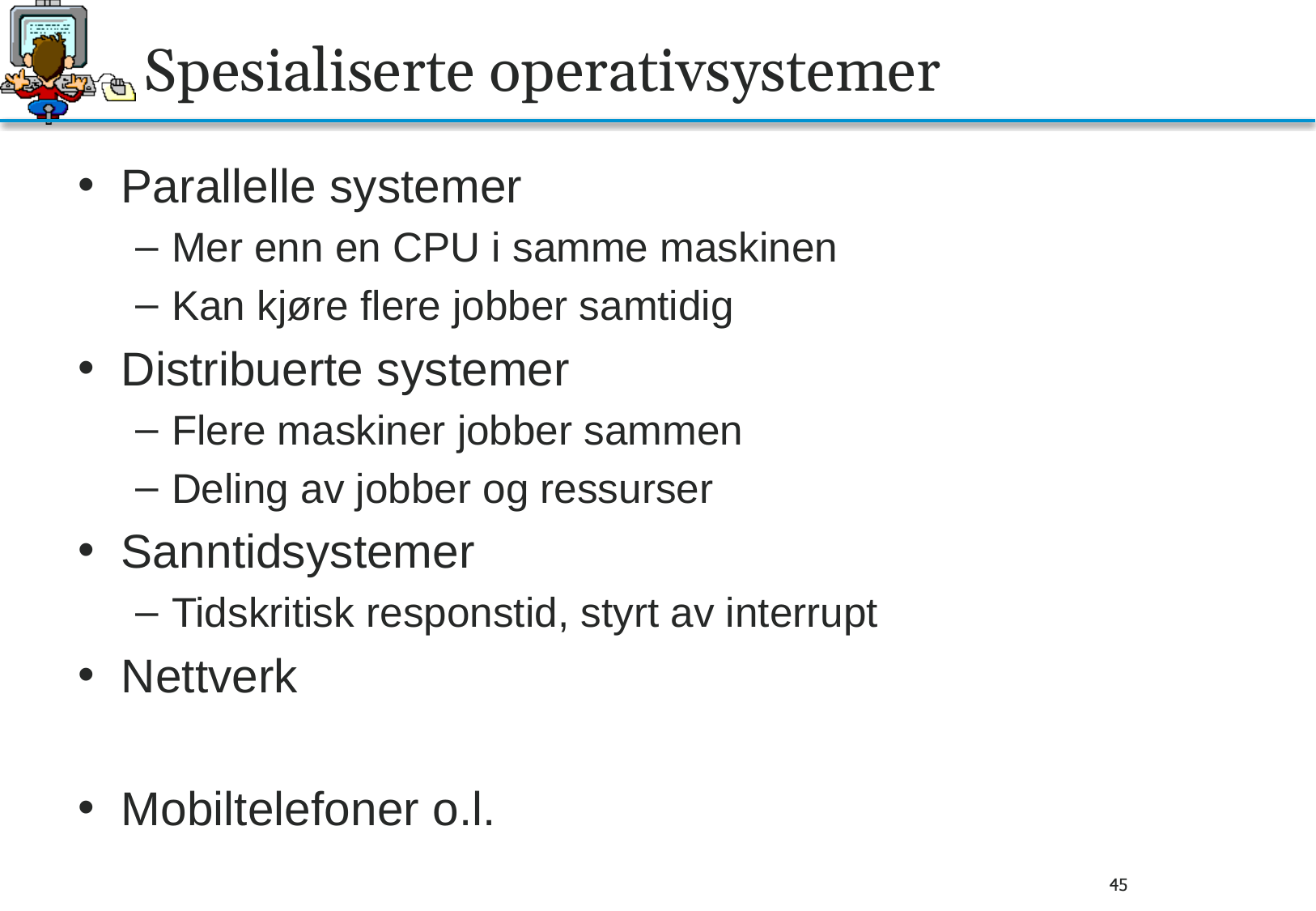

# Spesialiserte operativsystemer
Parallelle systemer
Mer enn en CPU i samme maskinen
Kan kjøre flere jobber samtidig
Distribuerte systemer
Flere maskiner jobber sammen
Deling av jobber og ressurser
Sanntidsystemer
Tidskritisk responstid, styrt av interrupt
Nettverk

Mobiltelefoner o.l.

45